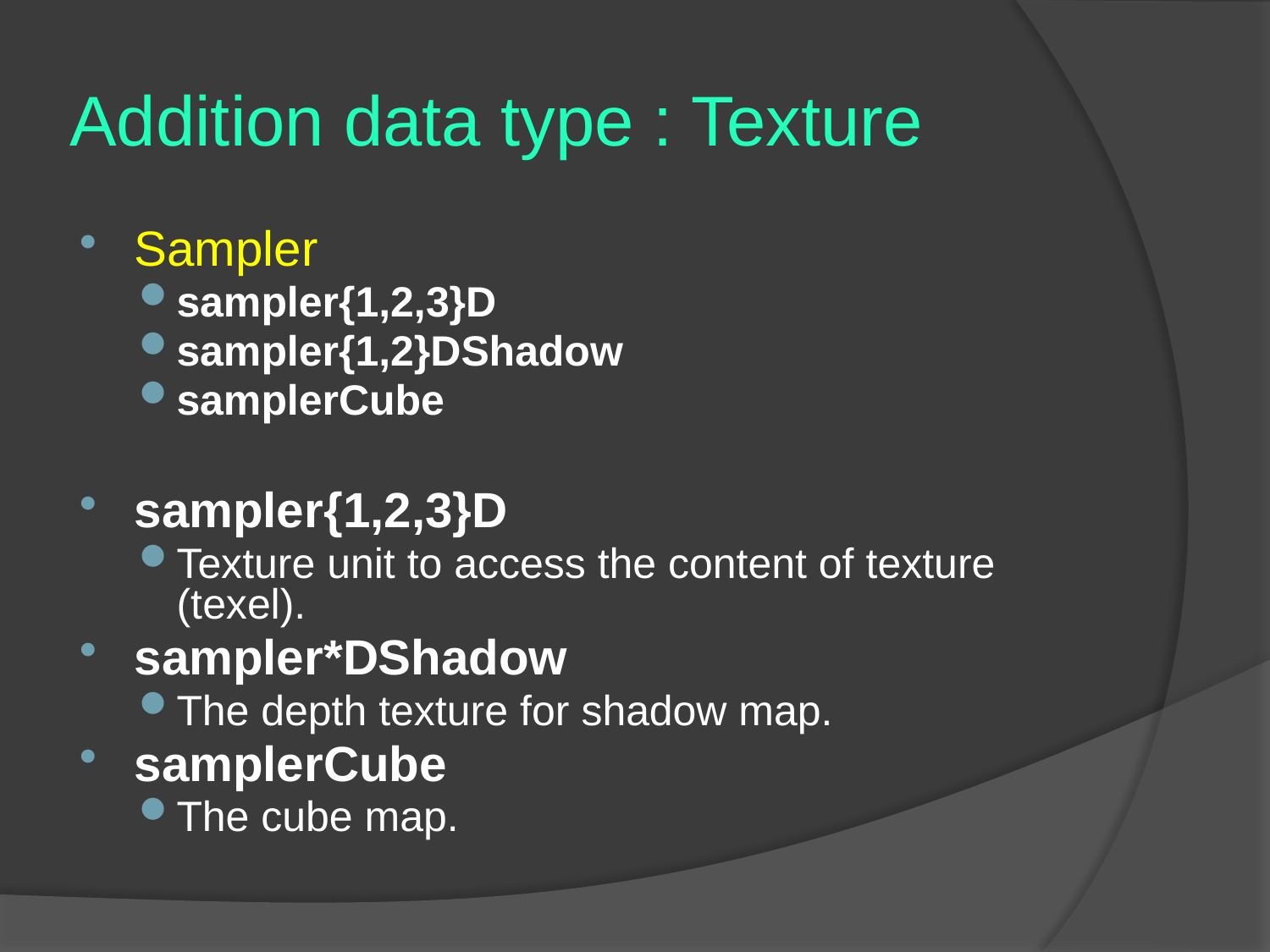

# Addition data type : Texture
Sampler
sampler{1,2,3}D
sampler{1,2}DShadow
samplerCube

sampler{1,2,3}D
Texture unit to access the content of texture (texel).
sampler*DShadow
The depth texture for shadow map.
samplerCube
The cube map.